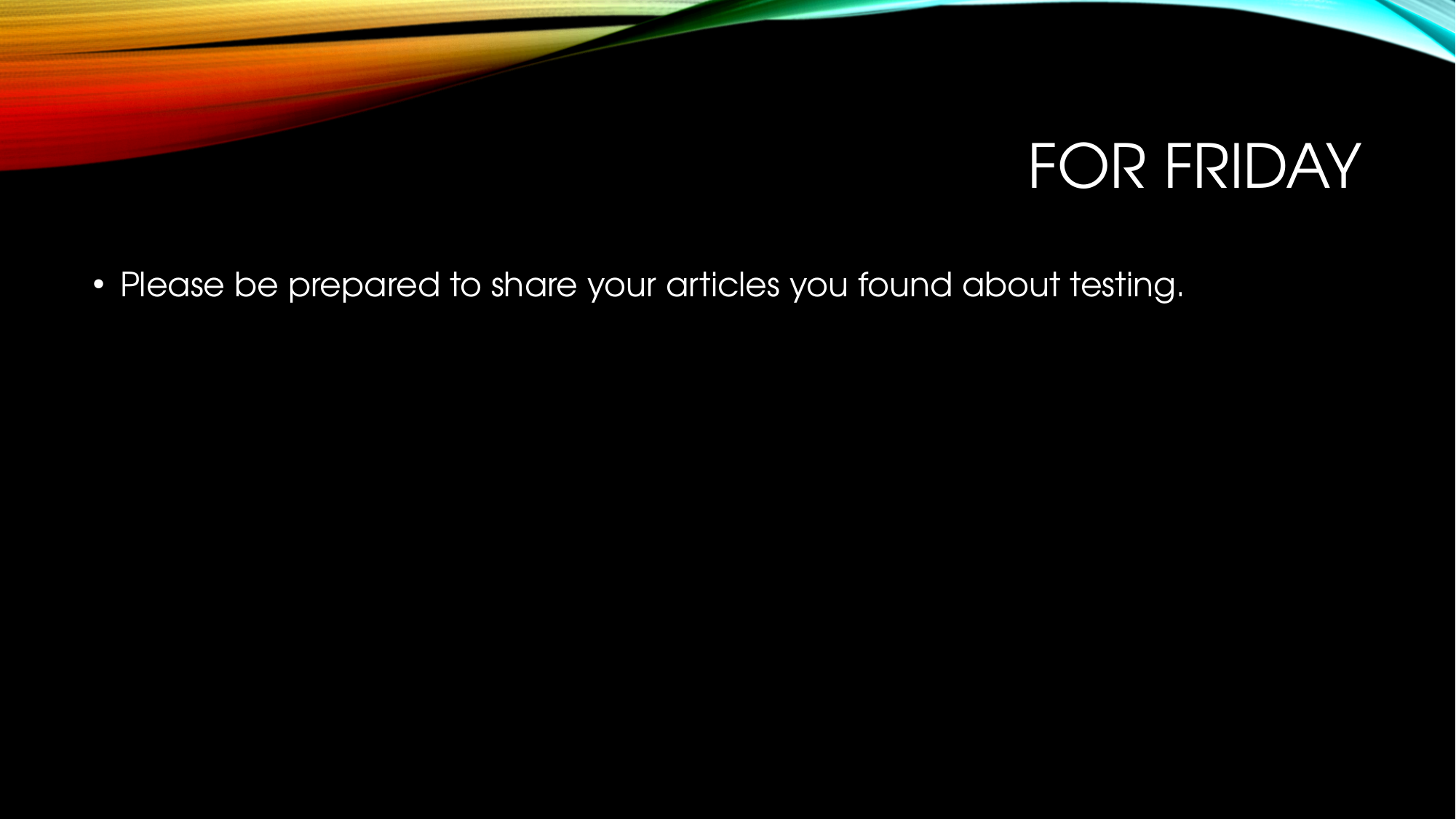

# For Friday
Please be prepared to share your articles you found about testing.